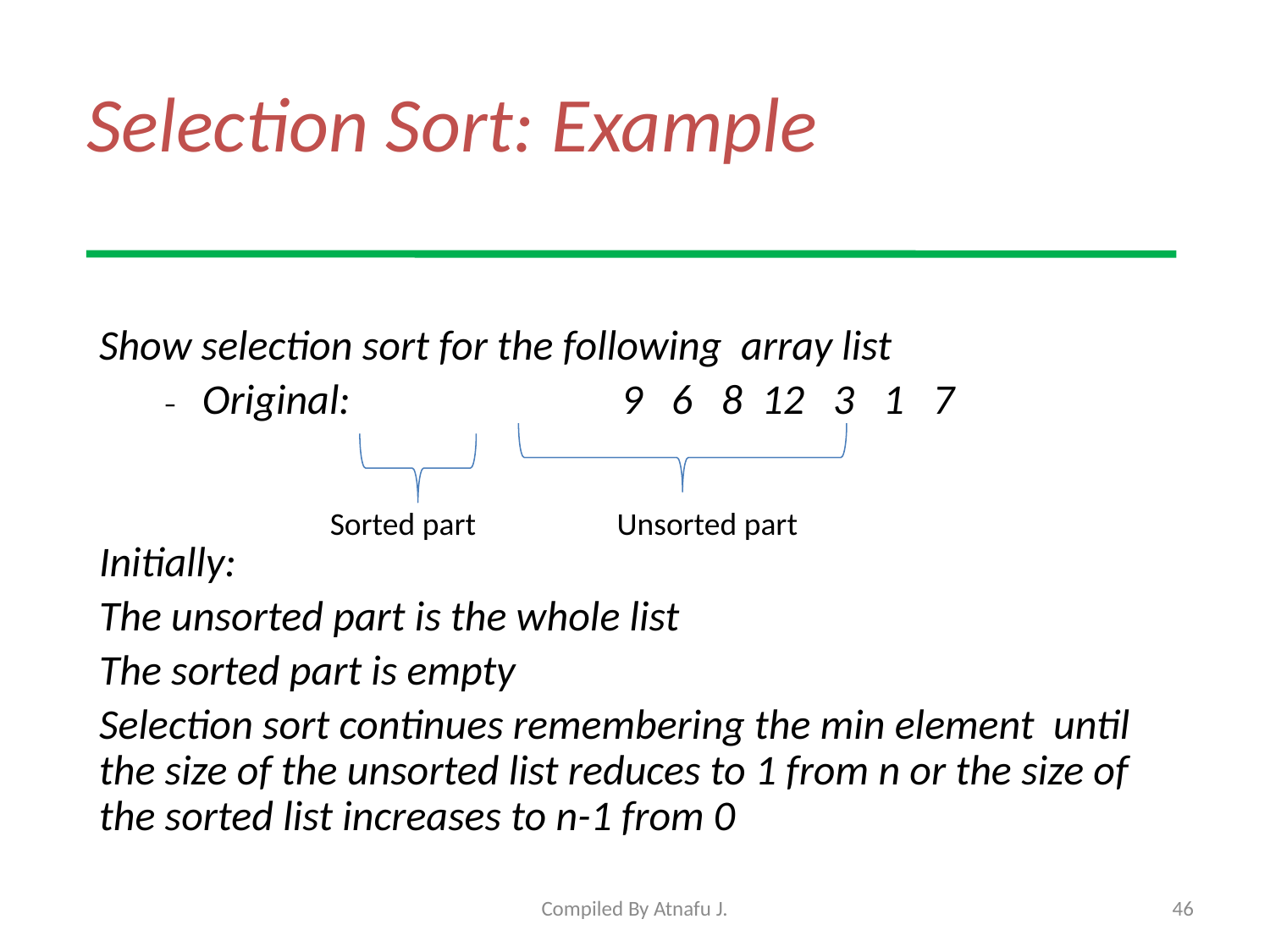

# Selection Sort: Example

Show selection sort for the following  array list
Original:		    9   6   8  12   3   1   7

Initially:
The unsorted part is the whole list
The sorted part is empty
Selection sort continues remembering the min element  until the size of the unsorted list reduces to 1 from n or the size of the sorted list increases to n-1 from 0

Sorted part
Unsorted part
Compiled By Atnafu J.
46